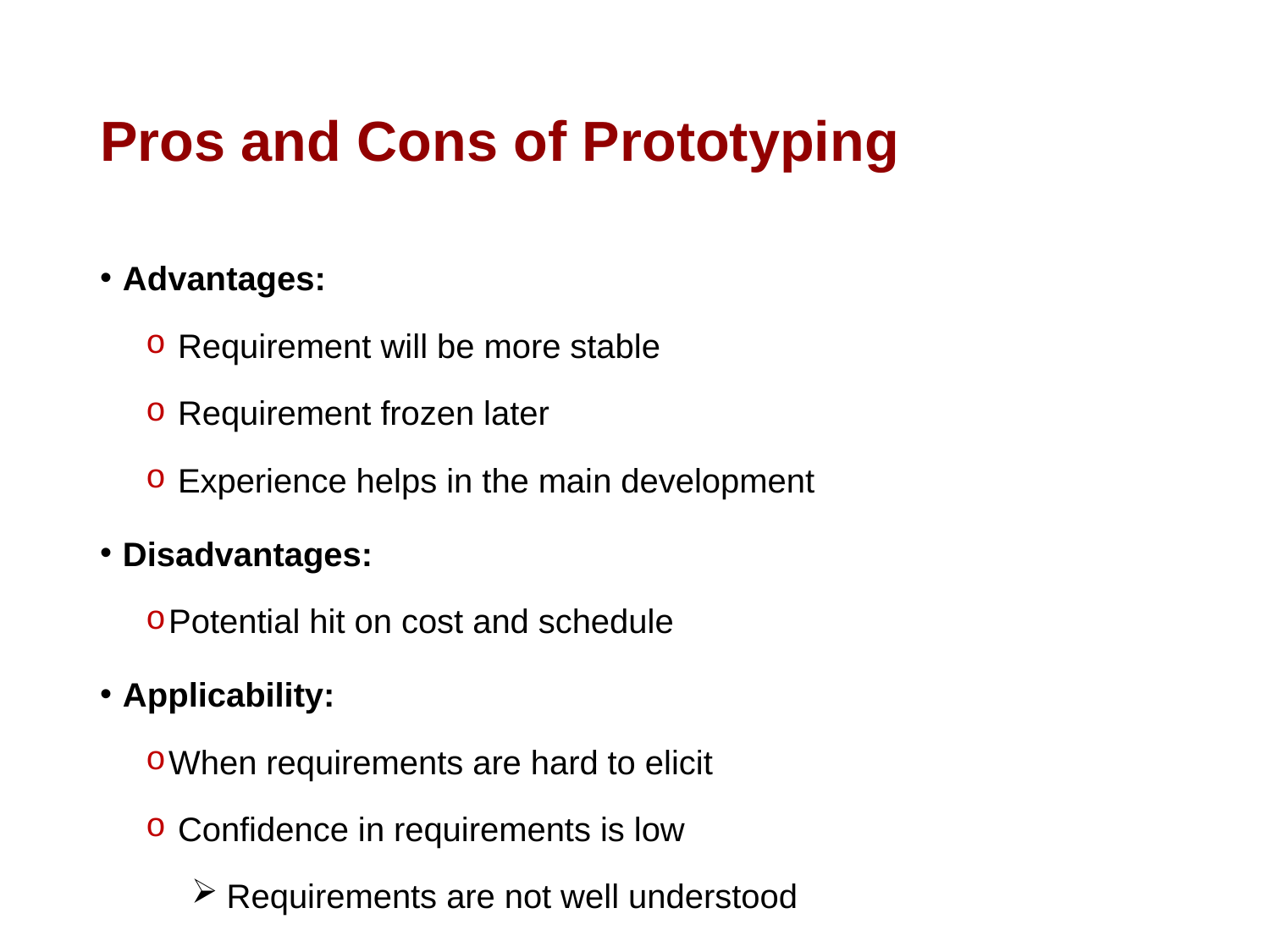

# Pros and Cons of Prototyping
Advantages:
 Requirement will be more stable
 Requirement frozen later
 Experience helps in the main development
Disadvantages:
Potential hit on cost and schedule
Applicability:
When requirements are hard to elicit
 Confidence in requirements is low
 Requirements are not well understood